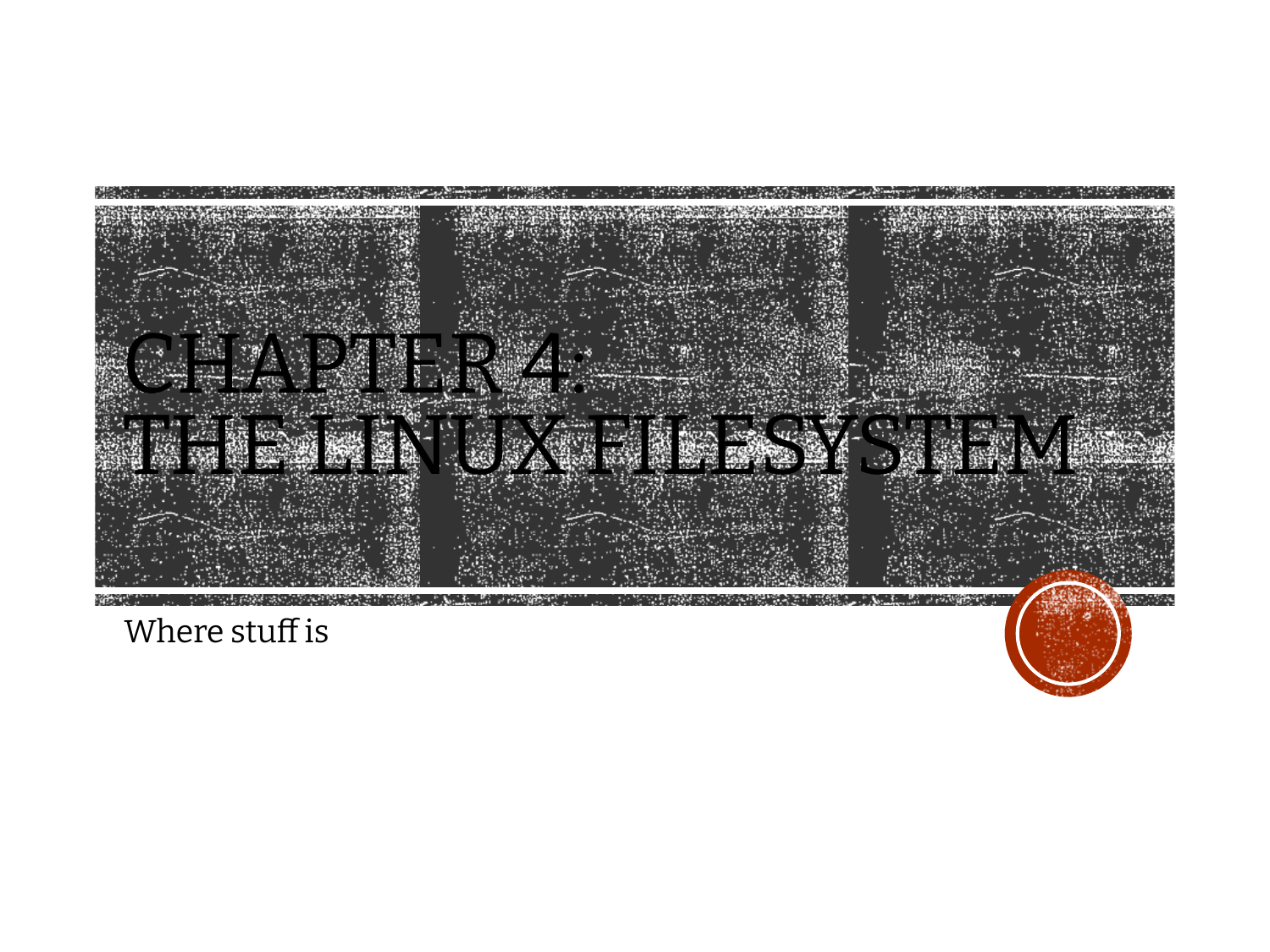

# Chapter 4: The Linux Filesystem
Where stuff is